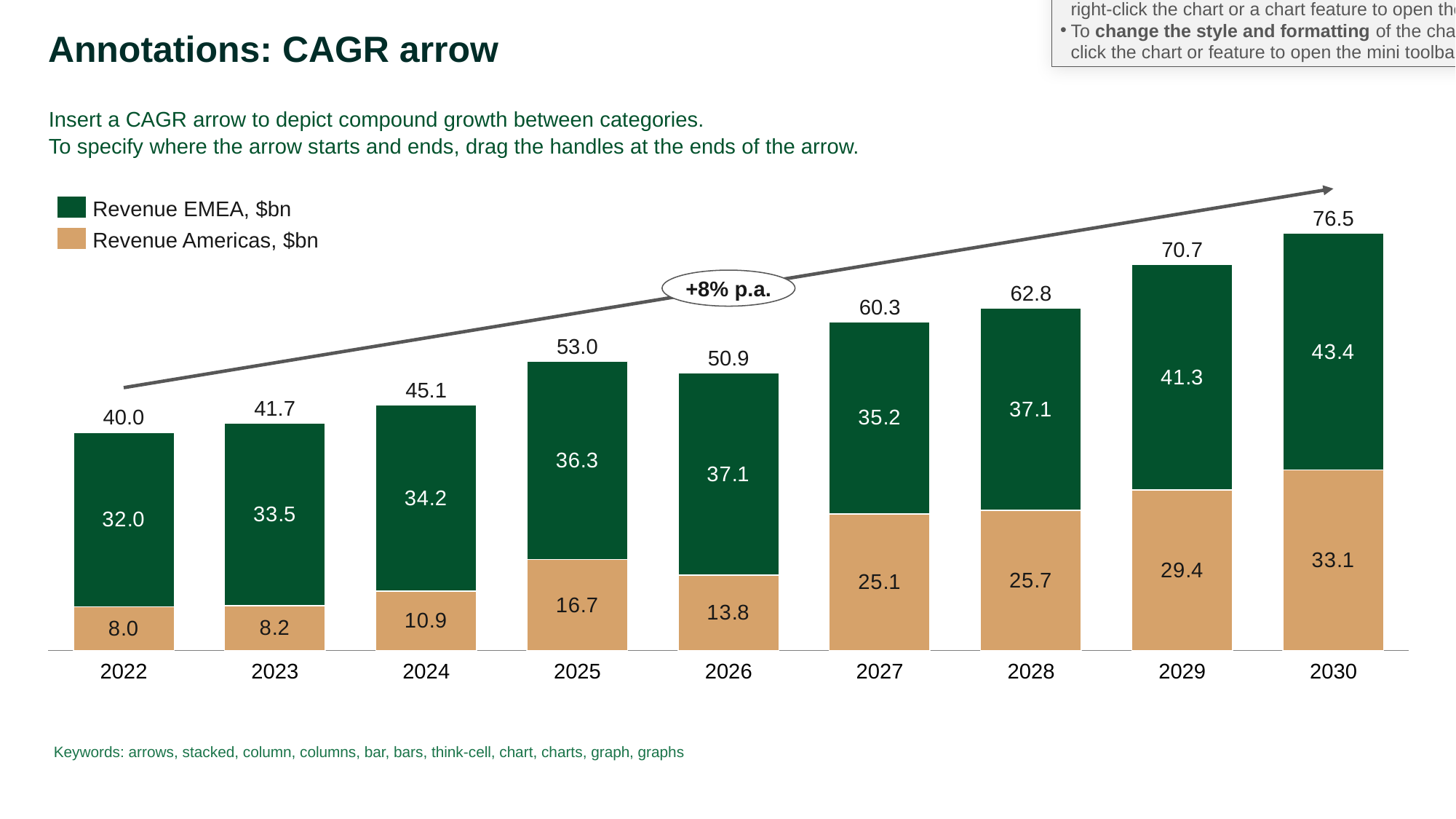

This slide contains a think-cell chart.
To open the chart's internal datasheet, double-click any empty space in the chart.
To add annotations (e.g., CAGR arrows, difference arrows), right-click the chart or a chart feature to open the context menu.
To change the style and formatting of the chart or a feature, click the chart or feature to open the mini toolbar.
# Annotations: CAGR arrow
Insert a CAGR arrow to depict compound growth between categories.
To specify where the arrow starts and ends, drag the handles at the ends of the arrow.

### Chart

| Category |  |  |
|---|---|---|
Revenue EMEA, $bn

76.5
Revenue Americas, $bn

70.7
+8% p.a.
62.8
60.3
53.0
50.9
45.1
41.7
40.0
2022
2023
2024
2025
2026
2027
2028
2029
2030
Keywords: arrows, stacked, column, columns, bar, bars, think-cell, chart, charts, graph, graphs